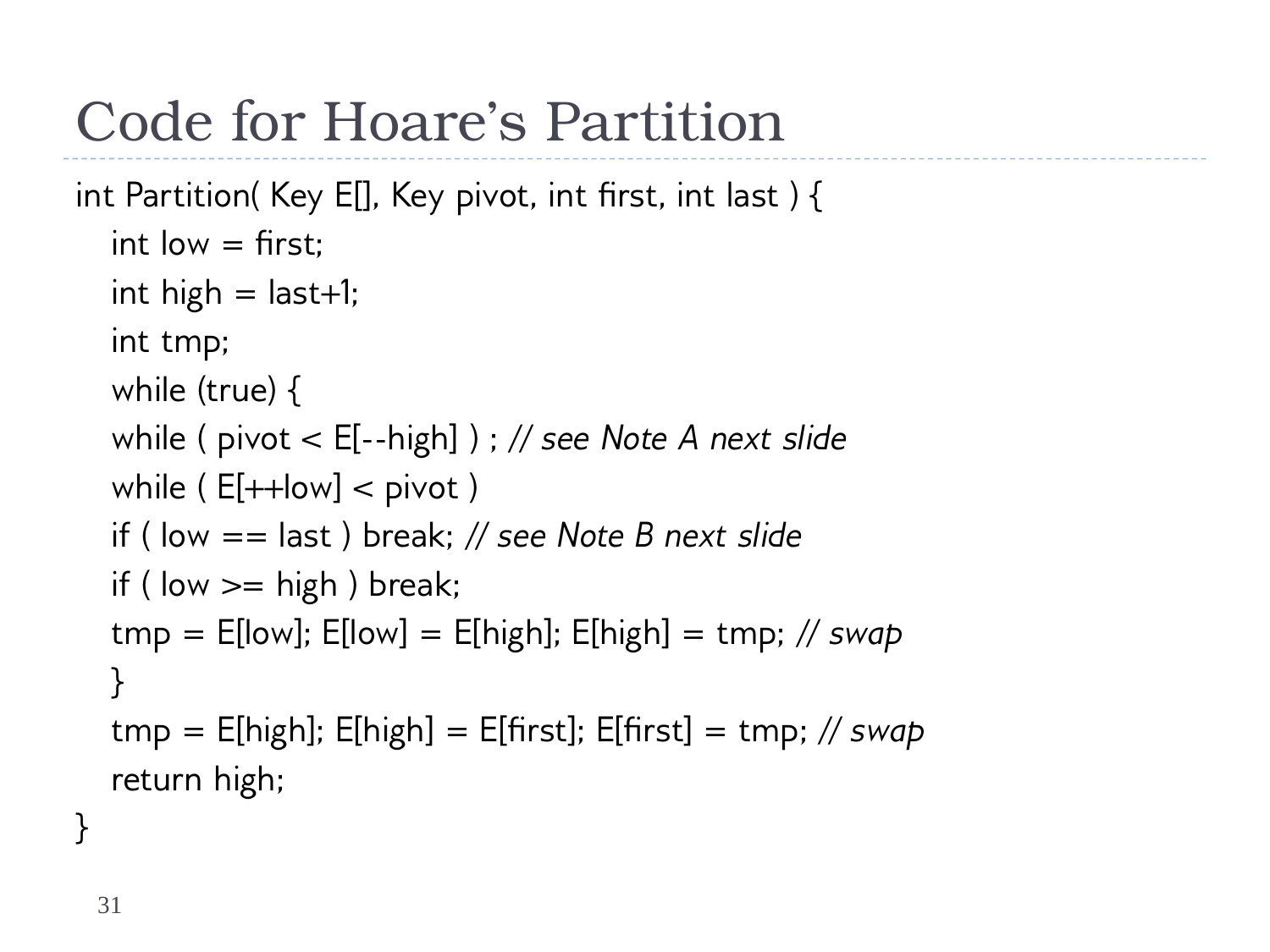

# Code for Hoare’s Partition
int Partition( Key E[], Key pivot, int first, int last ) {
	int low = first;
	int high = last+1;
	int tmp;
	while (true) {
		while ( pivot < E[--high] ) ; // see Note A next slide
		while ( E[++low] < pivot )
			if ( low == last ) break; // see Note B next slide
		if ( low >= high ) break;
		tmp = E[low]; E[low] = E[high]; E[high] = tmp; // swap
	}
	tmp = E[high]; E[high] = E[first]; E[first] = tmp; // swap
	return high;
}
31